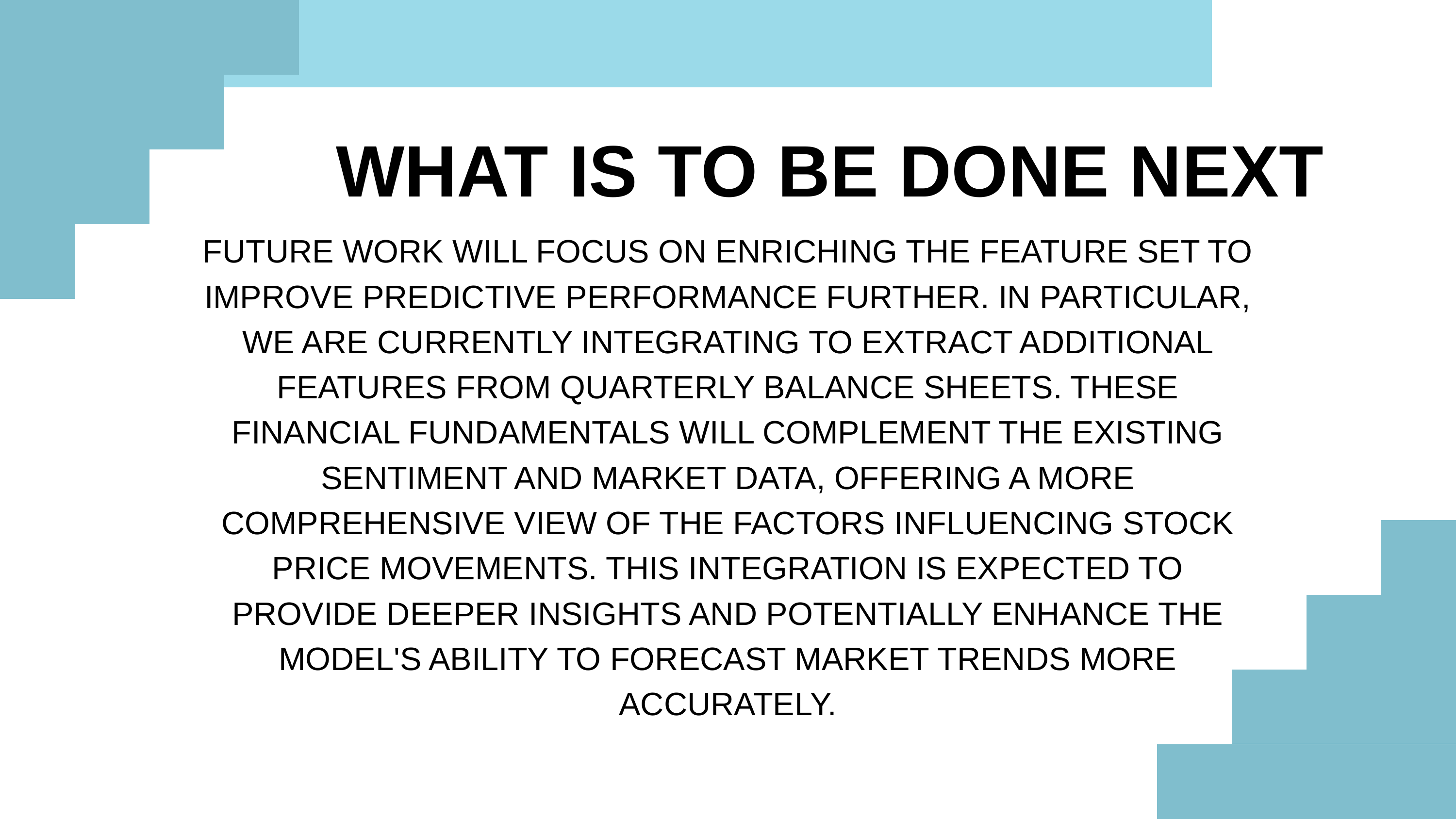

WHAT IS TO BE DONE NEXT
FUTURE WORK WILL FOCUS ON ENRICHING THE FEATURE SET TO IMPROVE PREDICTIVE PERFORMANCE FURTHER. IN PARTICULAR, WE ARE CURRENTLY INTEGRATING TO EXTRACT ADDITIONAL FEATURES FROM QUARTERLY BALANCE SHEETS. THESE FINANCIAL FUNDAMENTALS WILL COMPLEMENT THE EXISTING SENTIMENT AND MARKET DATA, OFFERING A MORE COMPREHENSIVE VIEW OF THE FACTORS INFLUENCING STOCK PRICE MOVEMENTS. THIS INTEGRATION IS EXPECTED TO PROVIDE DEEPER INSIGHTS AND POTENTIALLY ENHANCE THE MODEL'S ABILITY TO FORECAST MARKET TRENDS MORE ACCURATELY.